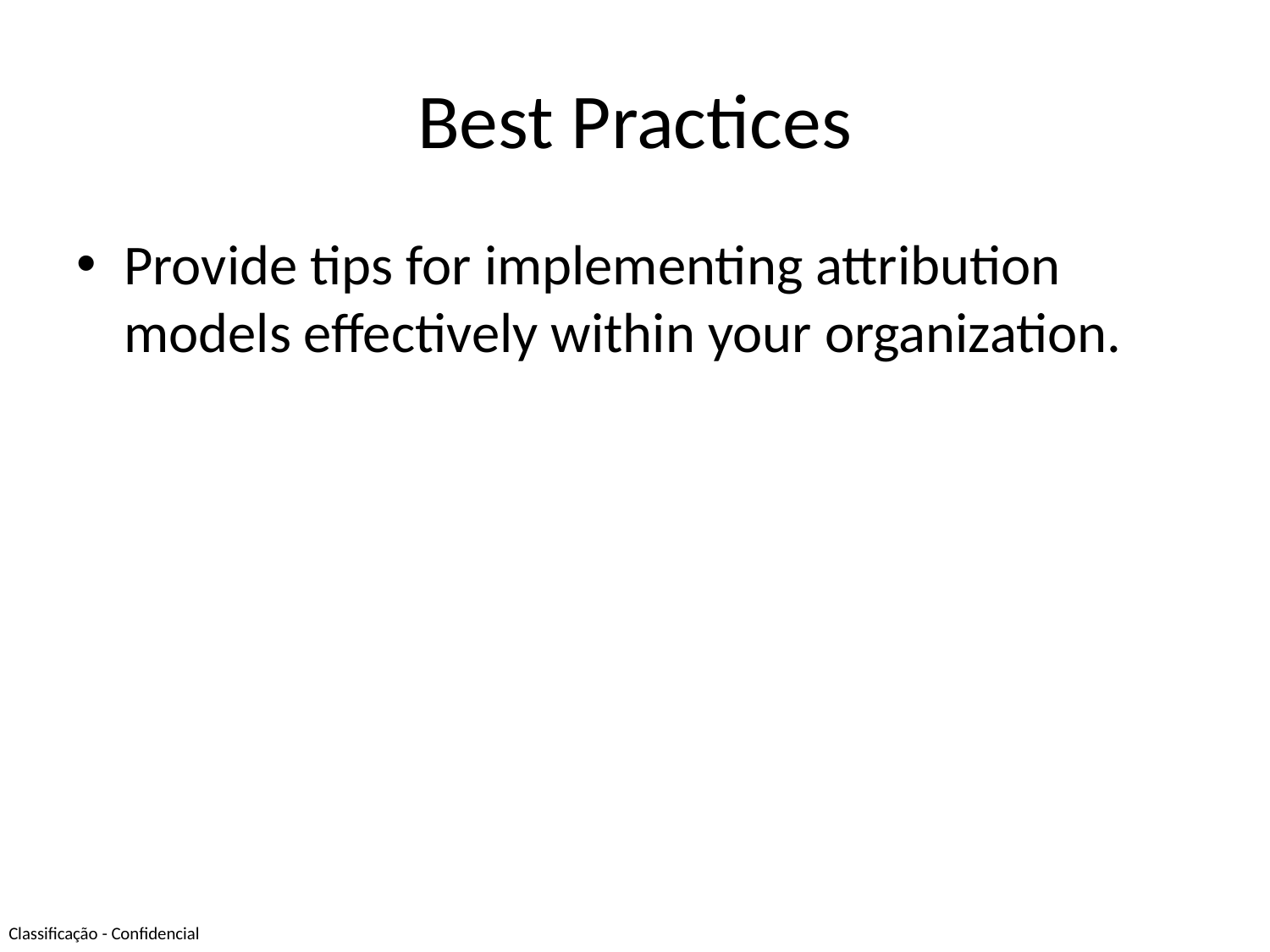

# Best Practices
Provide tips for implementing attribution models effectively within your organization.